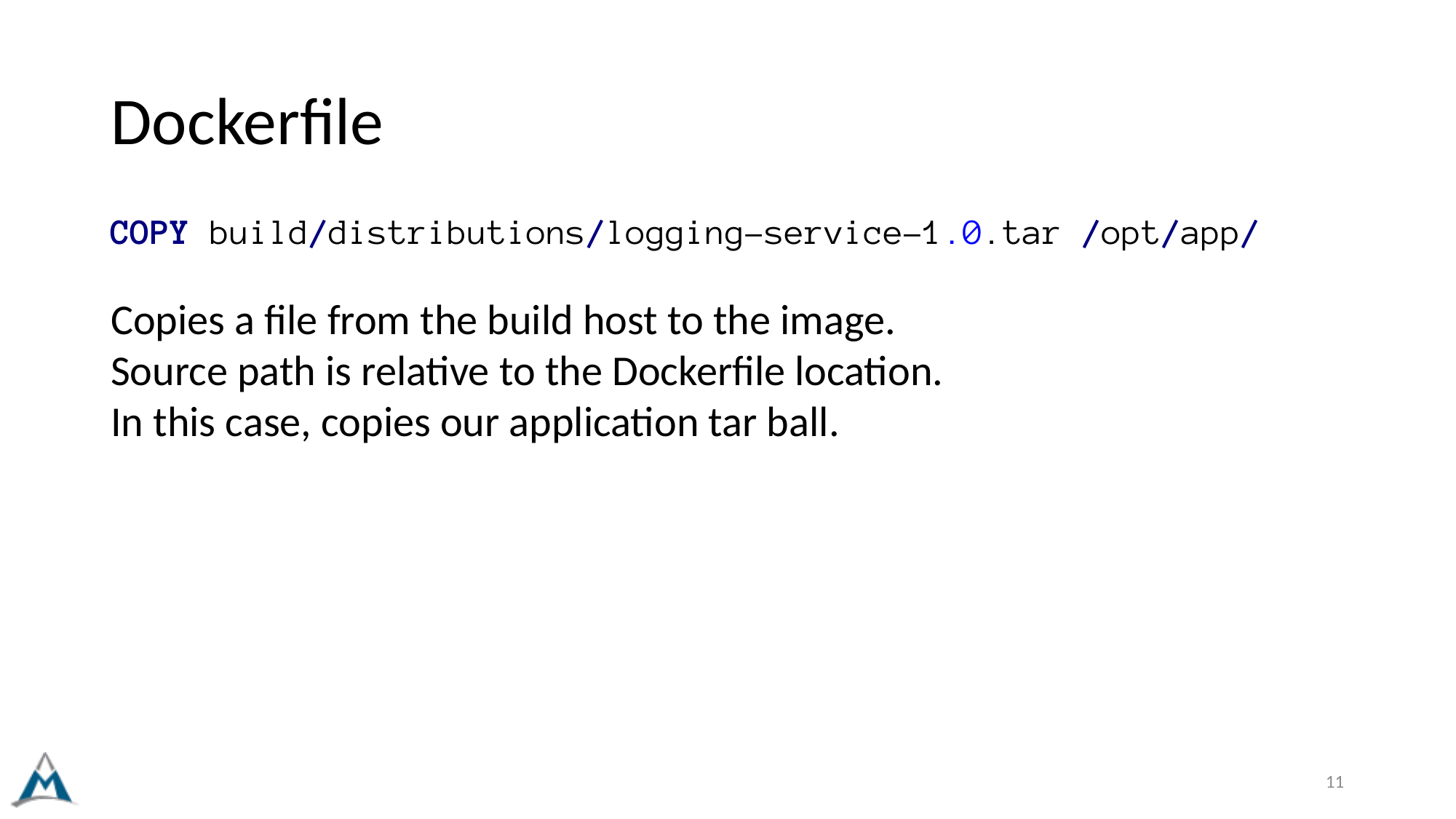

# Dockerfile
COPY build/distributions/logging-service-1.0.tar /opt/app/
Copies a file from the build host to the image.
Source path is relative to the Dockerfile location.
In this case, copies our application tar ball.
11